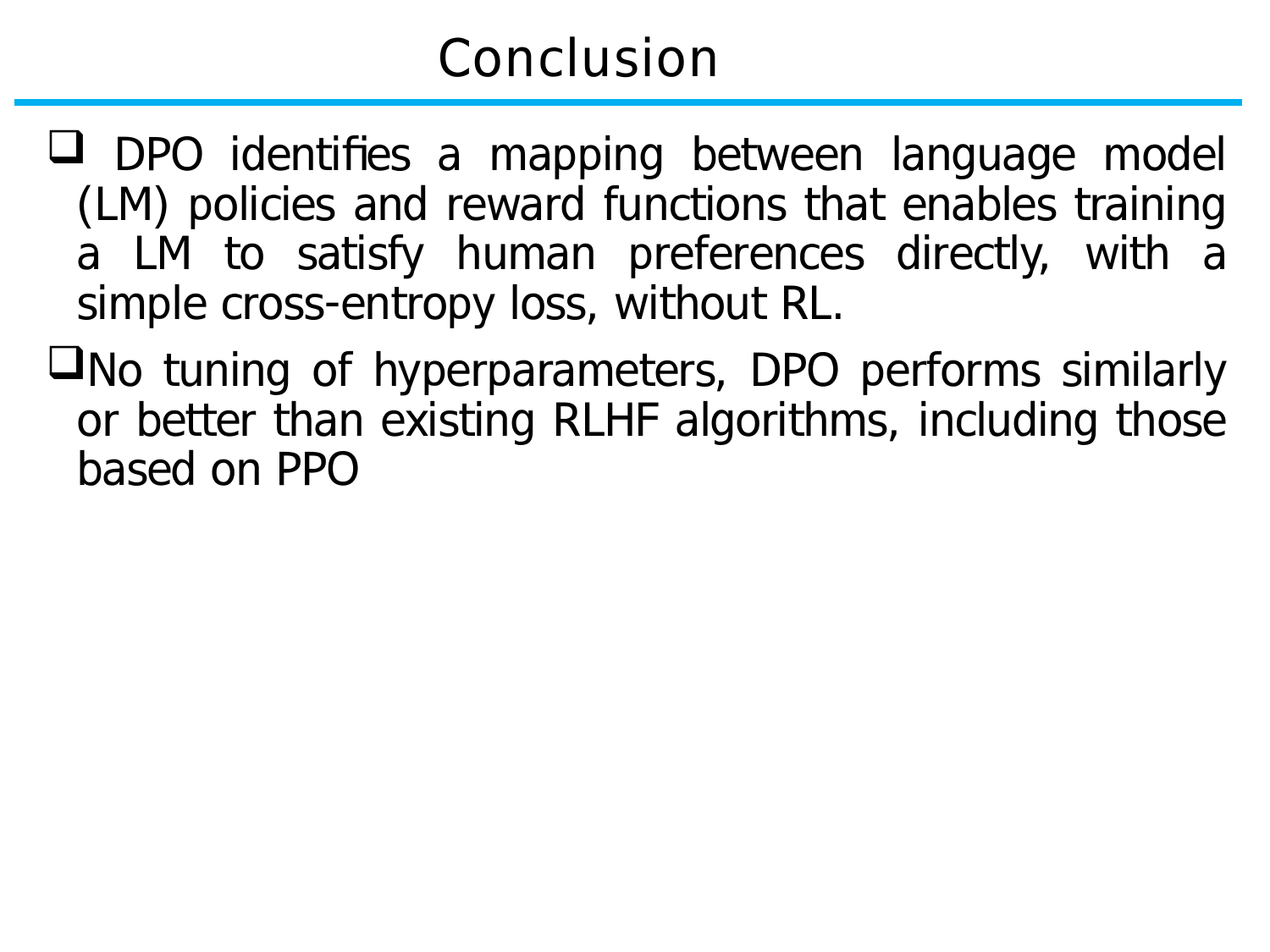

# Conclusion

 DPO identifies a mapping between language model (LM) policies and reward functions that enables training a LM to satisfy human preferences directly, with a simple cross-entropy loss, without RL.
No tuning of hyperparameters, DPO performs similarly or better than existing RLHF algorithms, including those based on PPO